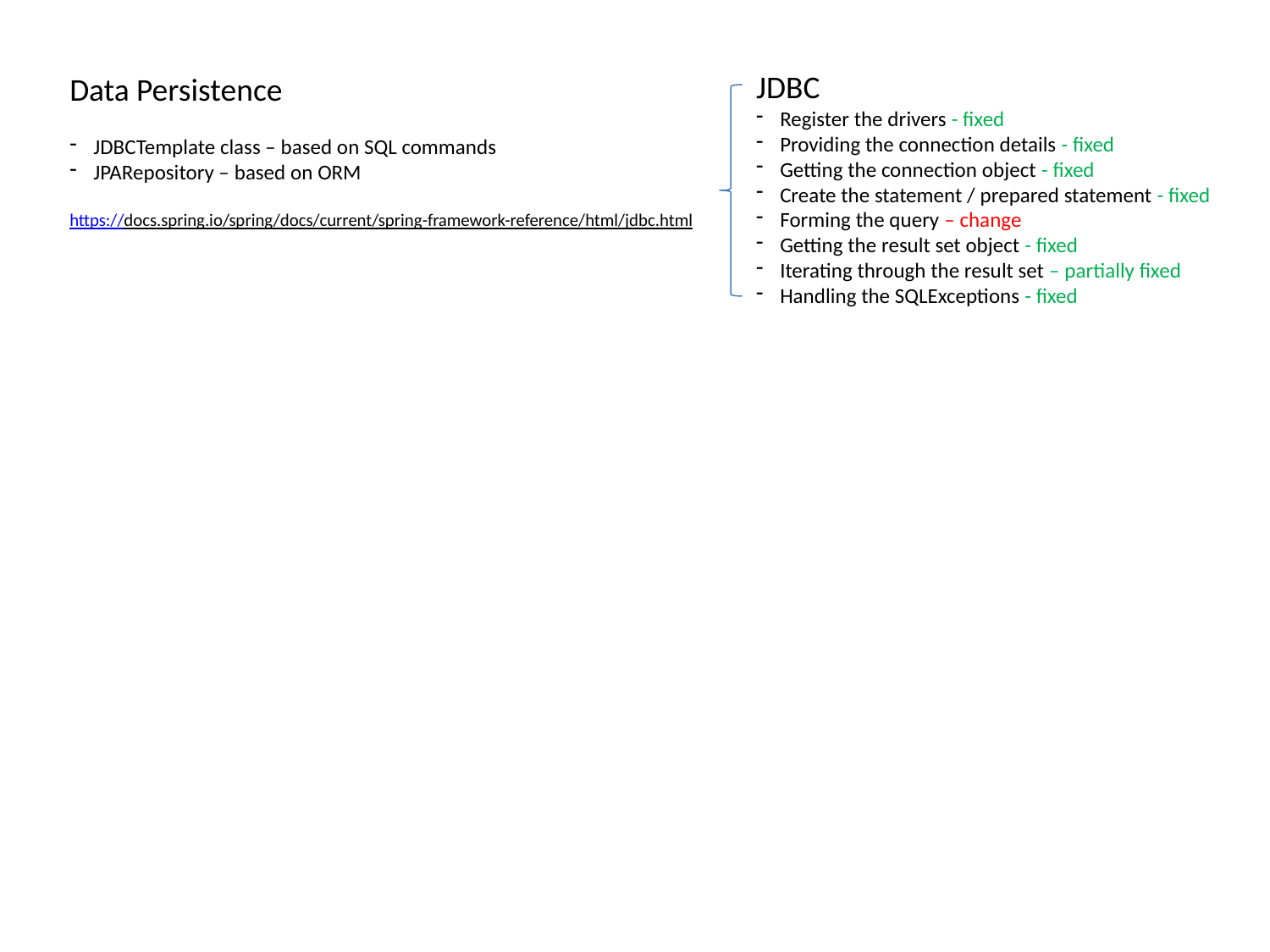

JDBC
Register the drivers - fixed
Providing the connection details - fixed
Getting the connection object - fixed
Create the statement / prepared statement - fixed
Forming the query – change
Getting the result set object - fixed
Iterating through the result set – partially fixed
Handling the SQLExceptions - fixed
Data Persistence

JDBCTemplate class – based on SQL commands
JPARepository – based on ORM

https://docs.spring.io/spring/docs/current/spring-framework-reference/html/jdbc.html